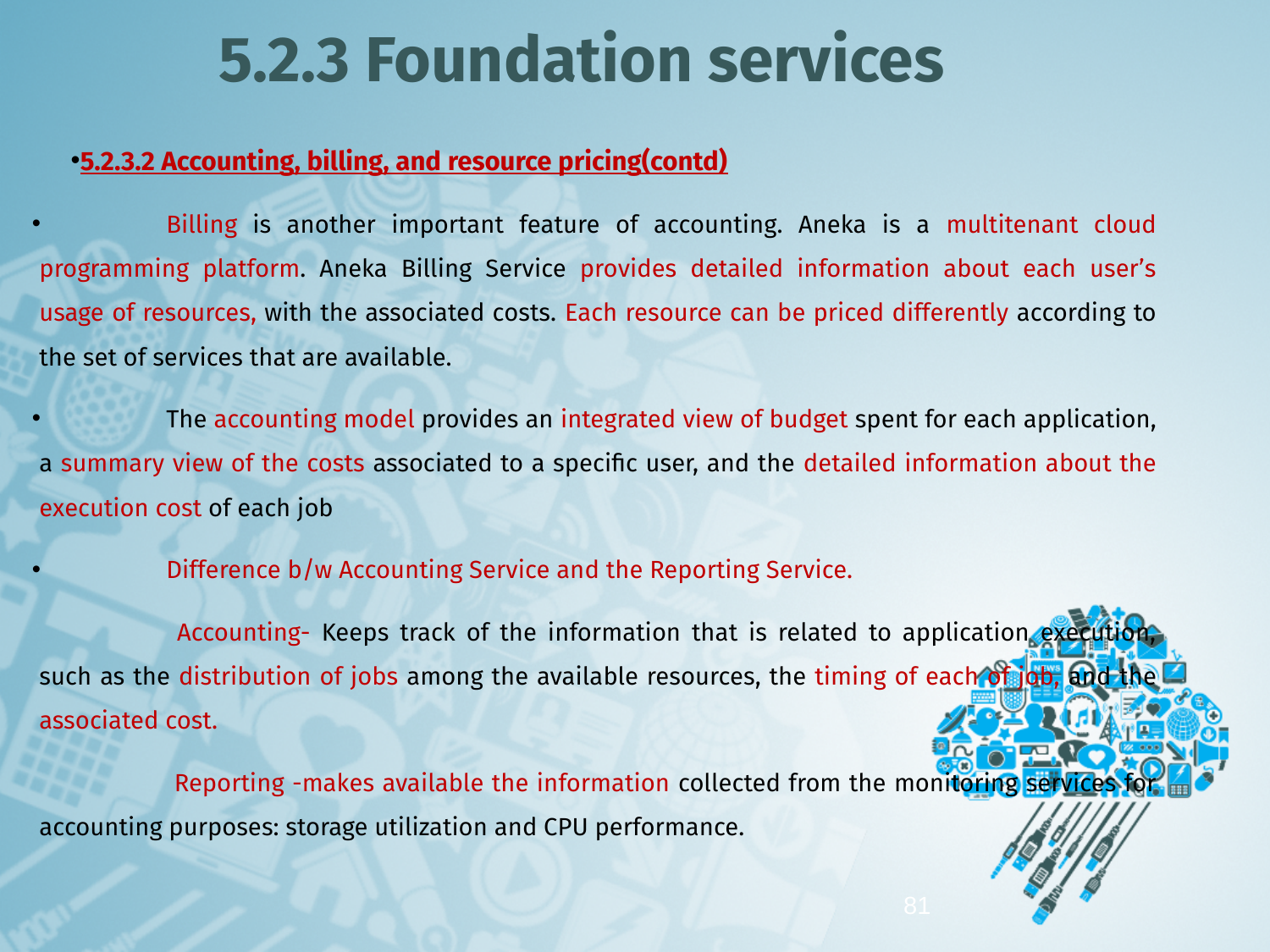

# 5.2.3 Foundation services
5.2.3.2 Accounting, billing, and resource pricing(contd)
	Billing is another important feature of accounting. Aneka is a multitenant cloud programming platform. Aneka Billing Service provides detailed information about each user’s usage of resources, with the associated costs. Each resource can be priced differently according to the set of services that are available.
	The accounting model provides an integrated view of budget spent for each application, a summary view of the costs associated to a specific user, and the detailed information about the execution cost of each job
	Difference b/w Accounting Service and the Reporting Service.
		 Accounting- Keeps track of the information that is related to application execution, such as the distribution of jobs among the available resources, the timing of each of job, and the associated cost.
		 Reporting -makes available the information collected from the monitoring services for accounting purposes: storage utilization and CPU performance.

81